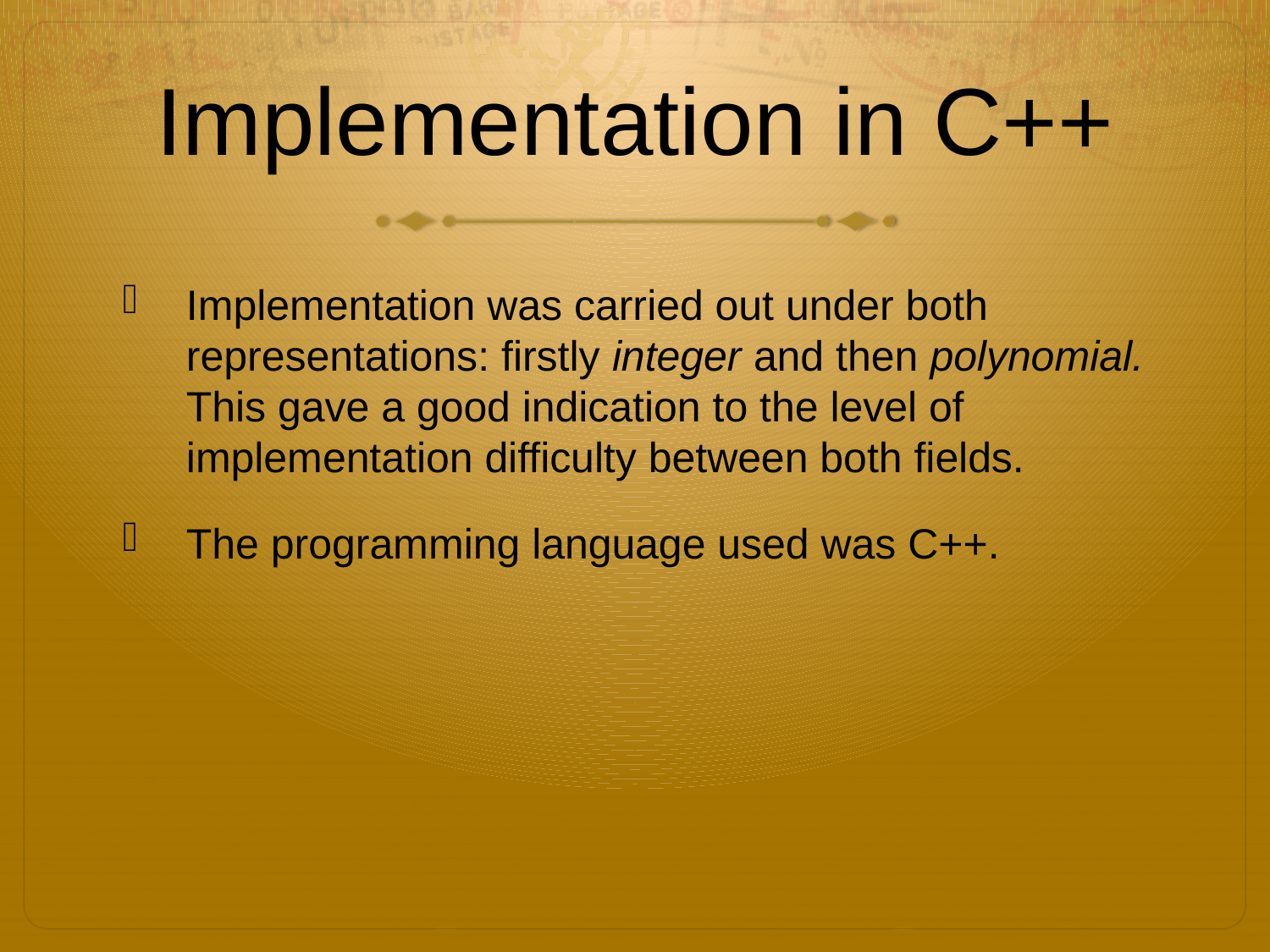

# Implementation in C++
Implementation was carried out under both representations: firstly integer and then polynomial. This gave a good indication to the level of implementation difficulty between both fields.
The programming language used was C++.